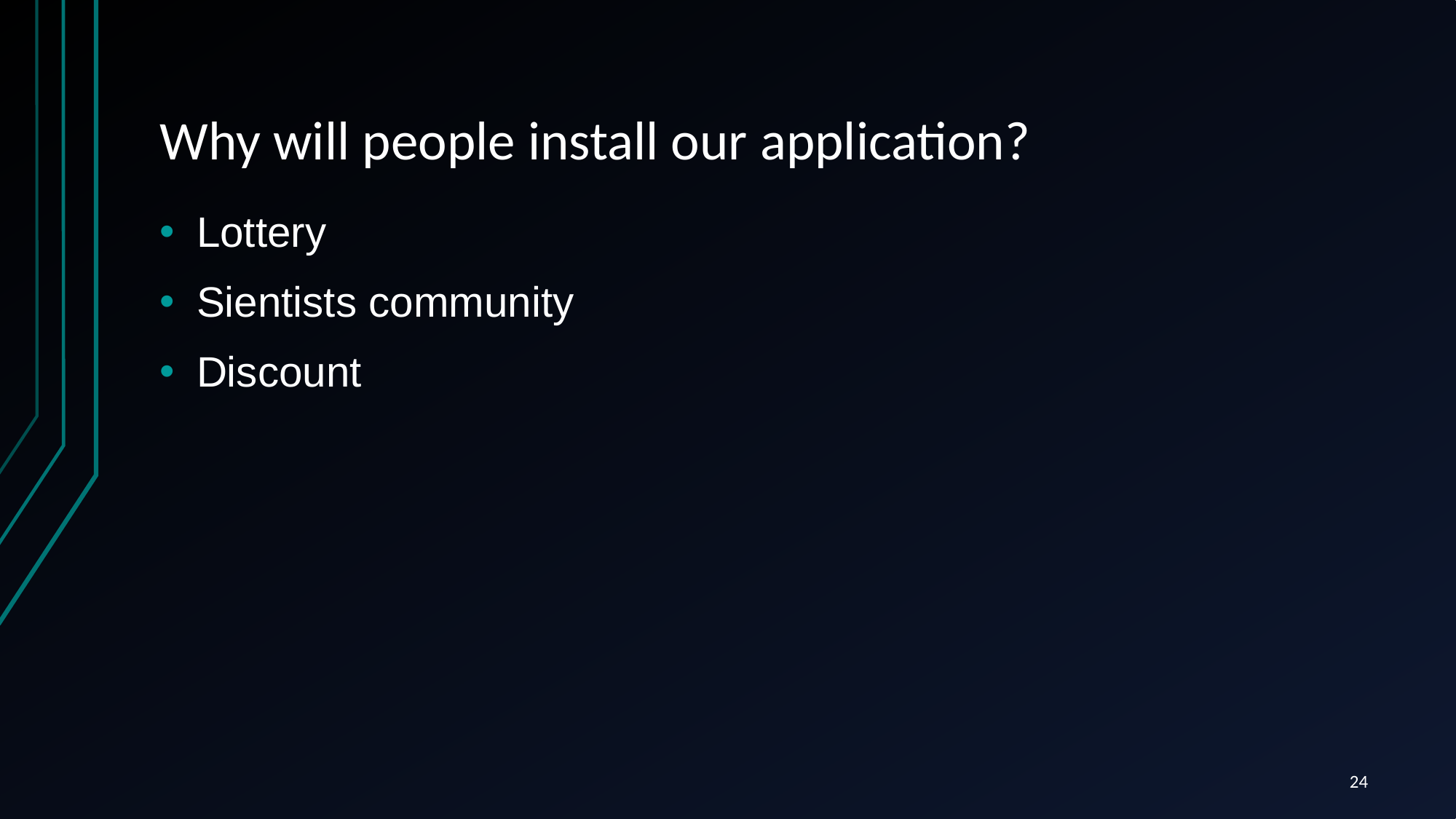

# Why will people install our application?
Lottery
Sientists community
Discount

24